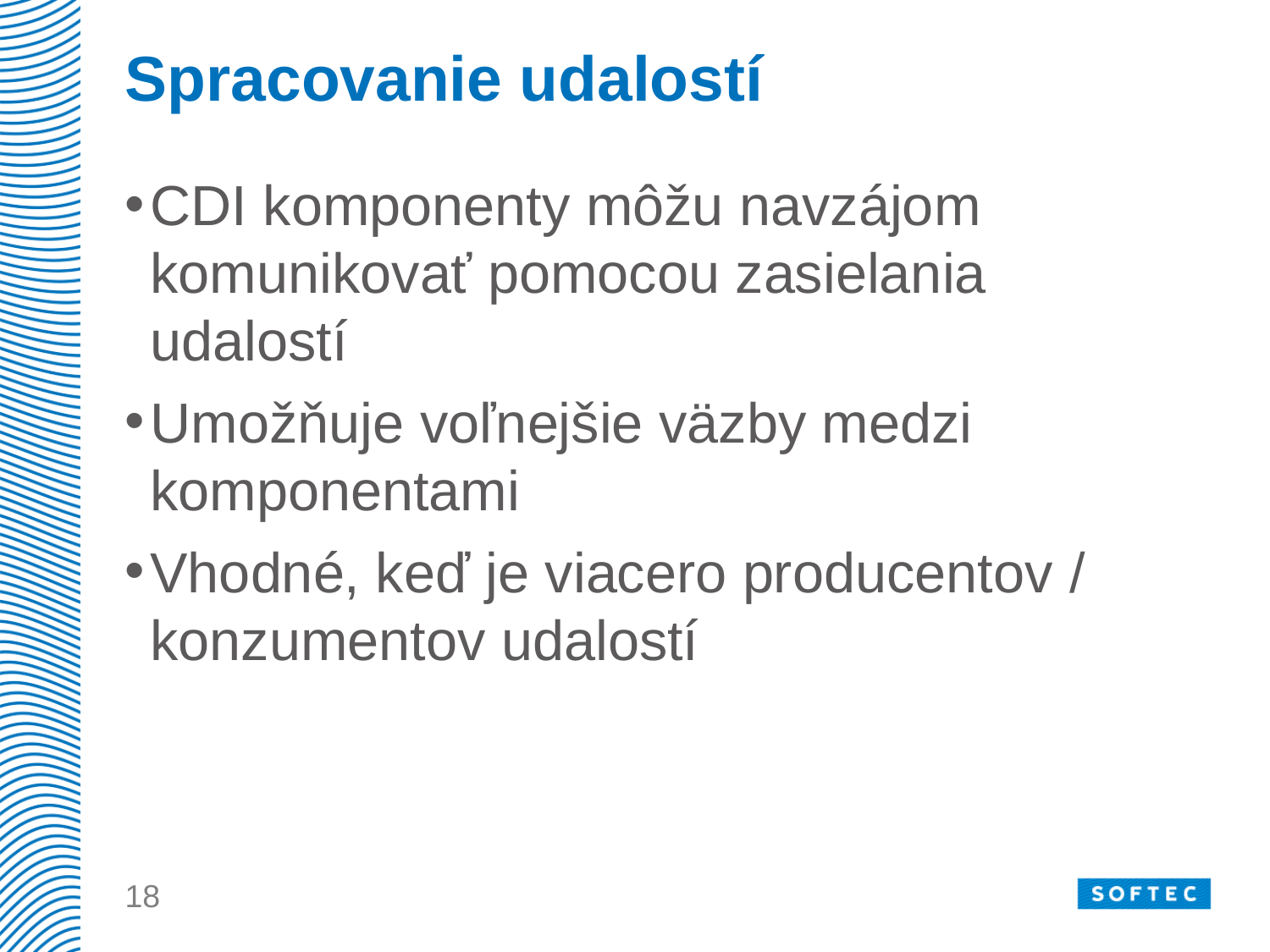

# Spracovanie udalostí
CDI komponenty môžu navzájom komunikovať pomocou zasielania udalostí
Umožňuje voľnejšie väzby medzi komponentami
Vhodné, keď je viacero producentov / konzumentov udalostí